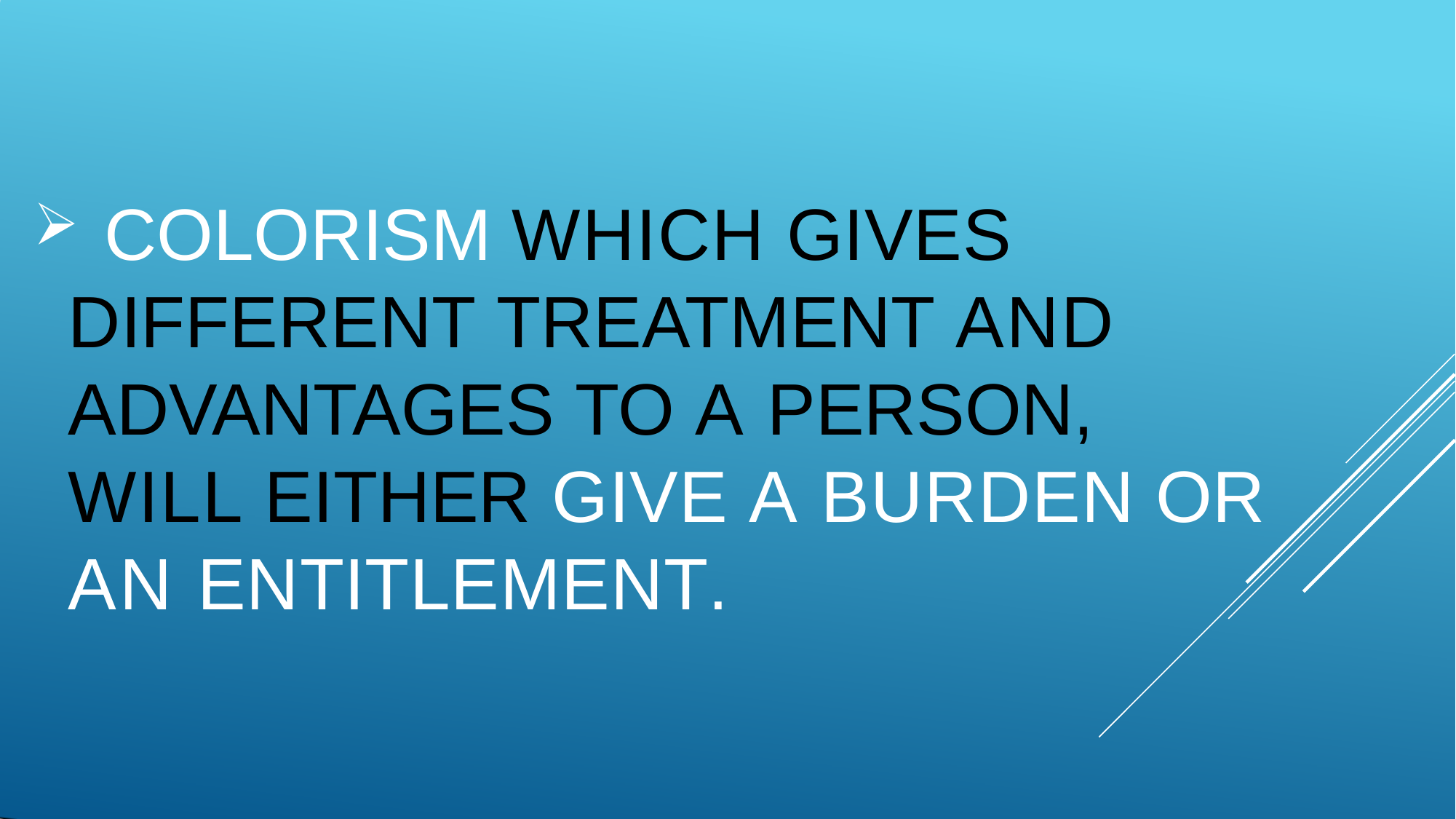

COLORISM WHICH GIVES DIFFERENT TREATMENT AND ADVANTAGES TO A PERSON,	WILL EITHER GIVE A BURDEN OR AN ENTITLEMENT.